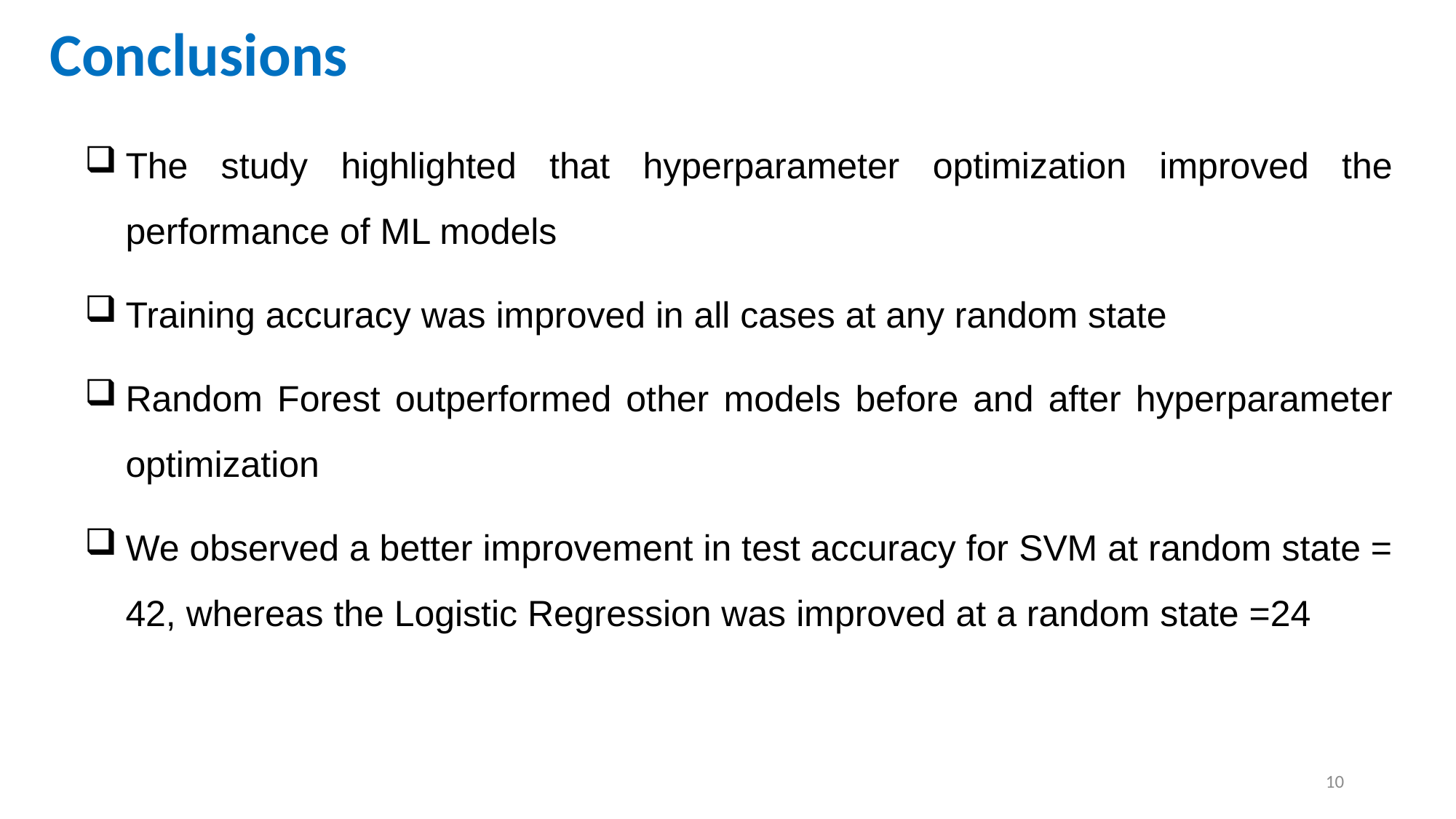

Conclusions
The study highlighted that hyperparameter optimization improved the performance of ML models
Training accuracy was improved in all cases at any random state
Random Forest outperformed other models before and after hyperparameter optimization
We observed a better improvement in test accuracy for SVM at random state = 42, whereas the Logistic Regression was improved at a random state =24
10